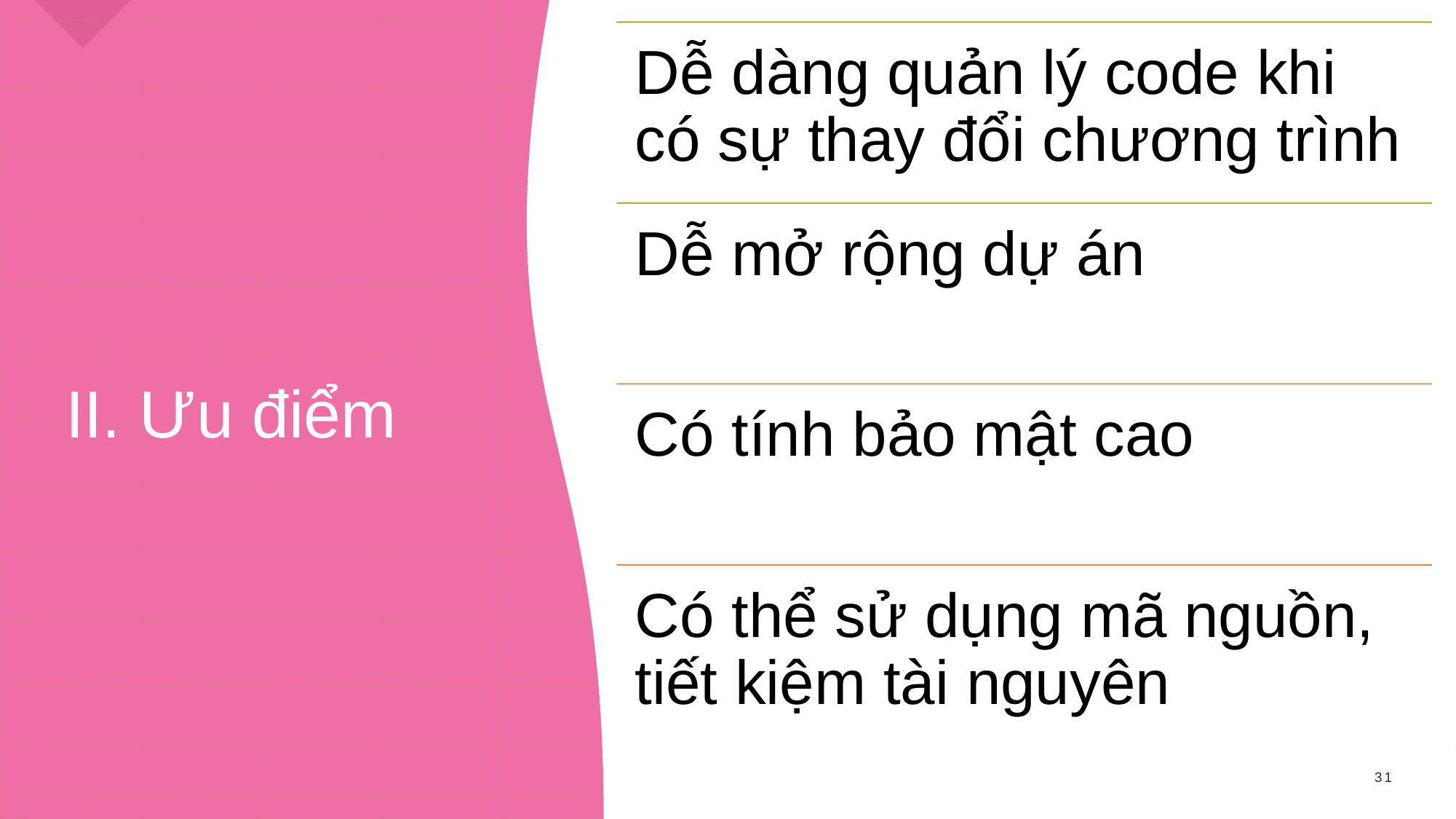

Dễ dàng quản lý code khi có sự thay đổi chương trình
Dễ mở rộng dự án
Có tính bảo mật cao
Có thể sử dụng mã nguồn, tiết kiệm tài nguyên
# II. Ưu điểm
31